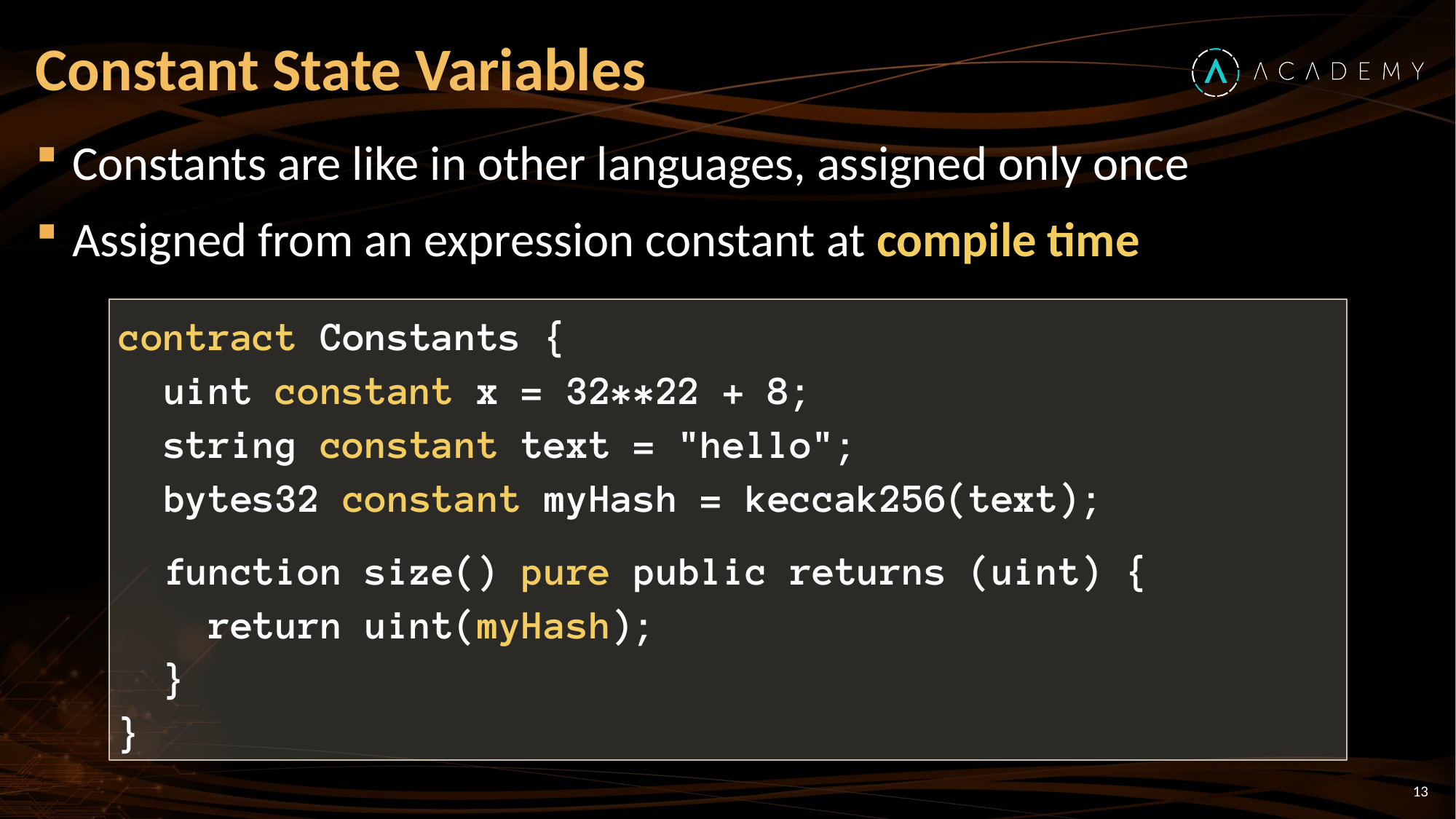

# Constant State Variables
Constants are like in other languages, assigned only once
Assigned from an expression constant at compile time

contract Constants {
  uint constant x = 32**22 + 8;
  string constant text = "hello";
  bytes32 constant myHash = keccak256(text);
  function size() pure public returns (uint) {
    return uint(myHash);
  }
}
13